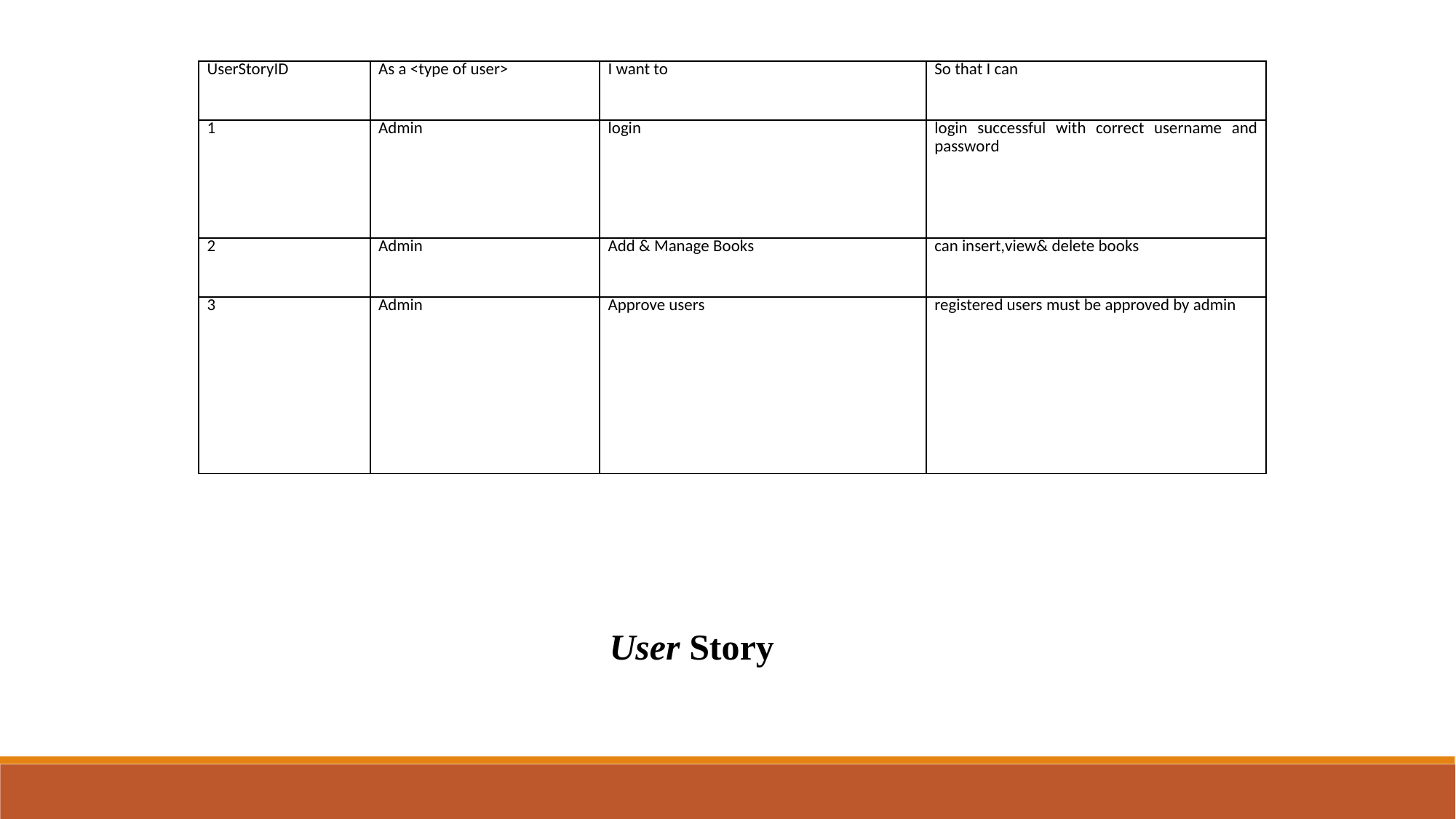

| UserStoryID | As a <type of user> | I want to | So that I can |
| --- | --- | --- | --- |
| 1 | Admin | login | login successful with correct username and password |
| 2 | Admin | Add & Manage Books | can insert,view& delete books |
| 3 | Admin | Approve users | registered users must be approved by admin |
User Story